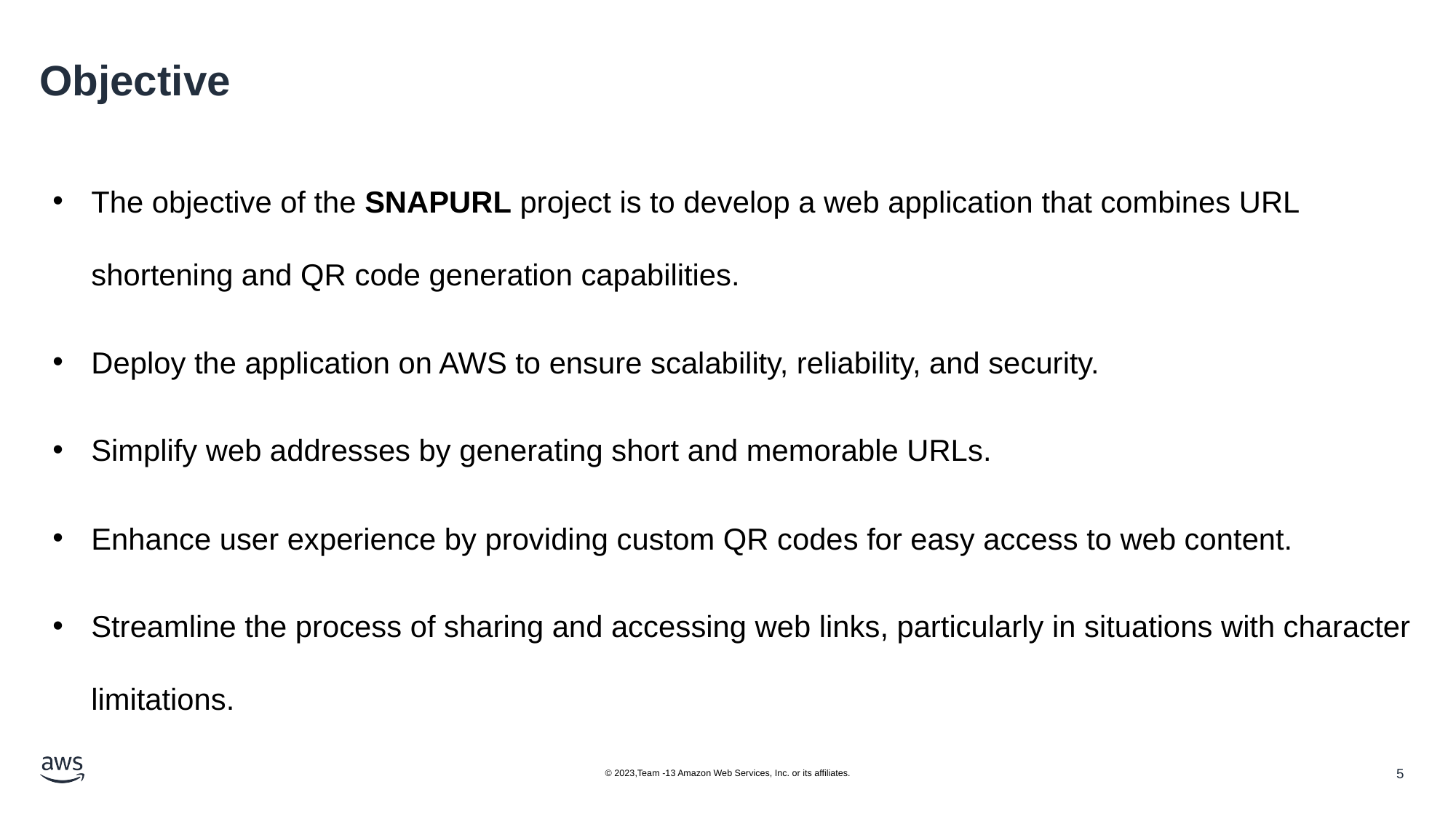

# Objective
The objective of the SNAPURL project is to develop a web application that combines URL shortening and QR code generation capabilities.
Deploy the application on AWS to ensure scalability, reliability, and security.
Simplify web addresses by generating short and memorable URLs.
Enhance user experience by providing custom QR codes for easy access to web content.
Streamline the process of sharing and accessing web links, particularly in situations with character limitations.
© 2023,Team -13 Amazon Web Services, Inc. or its affiliates.
5